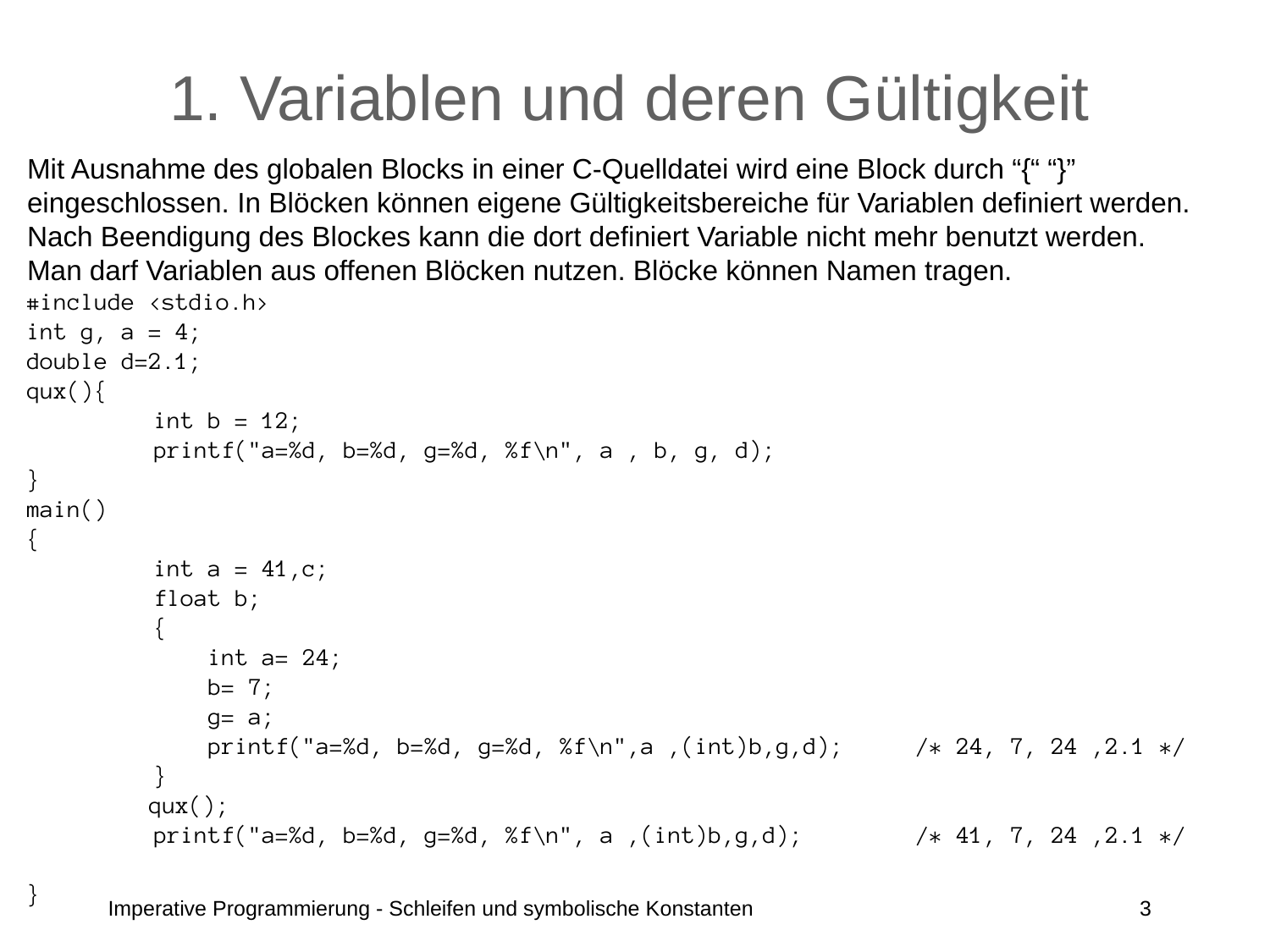

# 1. Variablen und deren Gültigkeit
Mit Ausnahme des globalen Blocks in einer C-Quelldatei wird eine Block durch “{“ “}” eingeschlossen. In Blöcken können eigene Gültigkeitsbereiche für Variablen definiert werden. Nach Beendigung des Blockes kann die dort definiert Variable nicht mehr benutzt werden.
Man darf Variablen aus offenen Blöcken nutzen. Blöcke können Namen tragen.
#include <stdio.h>
int g, a = 4;
double d=2.1;
qux(){
	int b = 12;
	printf("a=%d, b=%d, g=%d, %f\n", a , b, g, d);
}
main()
{
	int a = 41,c;
	float b;
	{
	    int a= 24;
	    b= 7;
	    g= a;
	    printf("a=%d, b=%d, g=%d, %f\n",a ,(int)b,g,d);	/* 24, 7, 24 ,2.1 */
	}
         qux();
	printf("a=%d, b=%d, g=%d, %f\n", a ,(int)b,g,d);    	/* 41, 7, 24 ,2.1 */

}
Imperative Programmierung - Schleifen und symbolische Konstanten
3